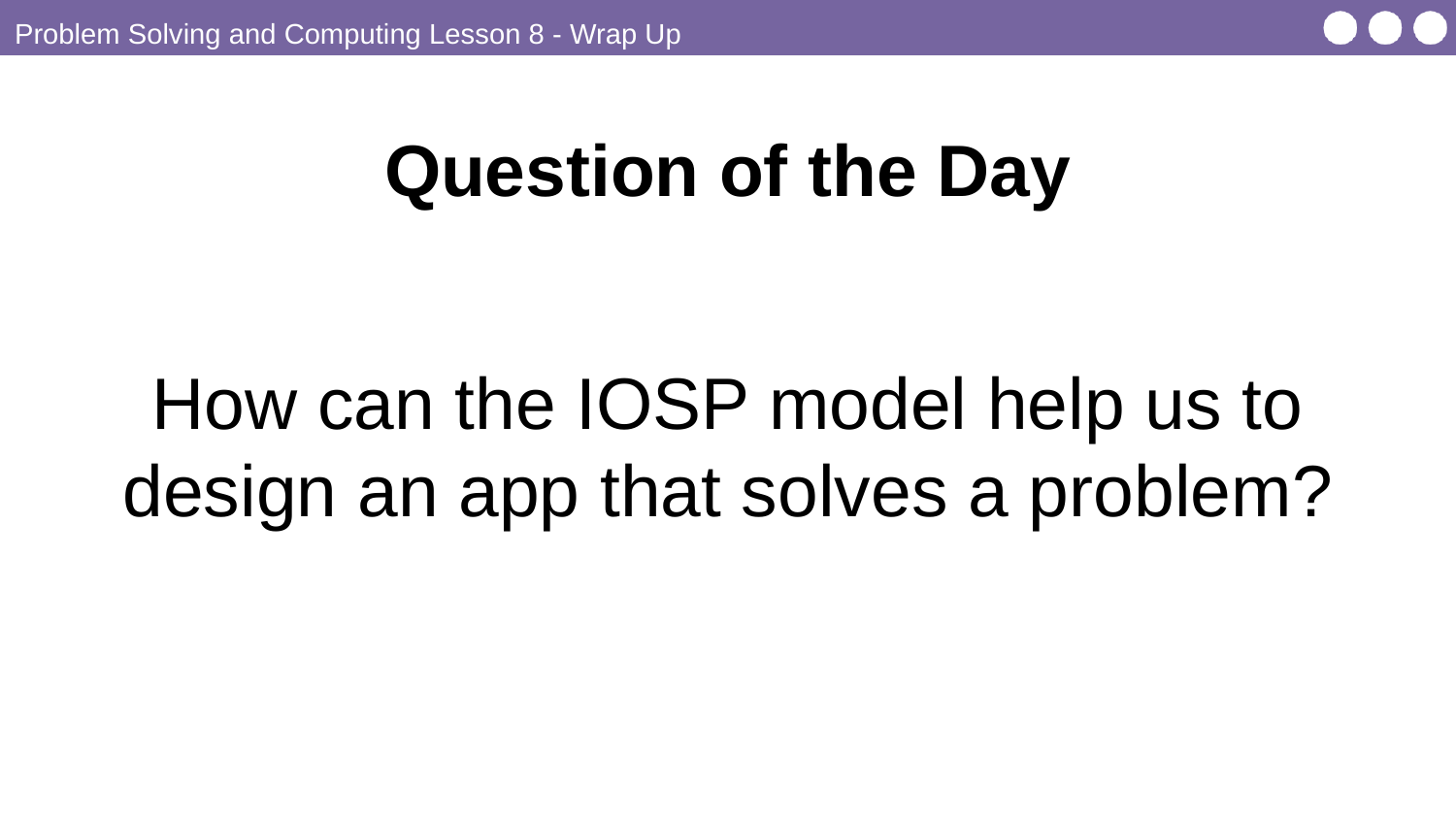

Problem Solving and Computing Lesson 8 - Wrap Up
Question of the Day

How can the IOSP model help us to design an app that solves a problem?